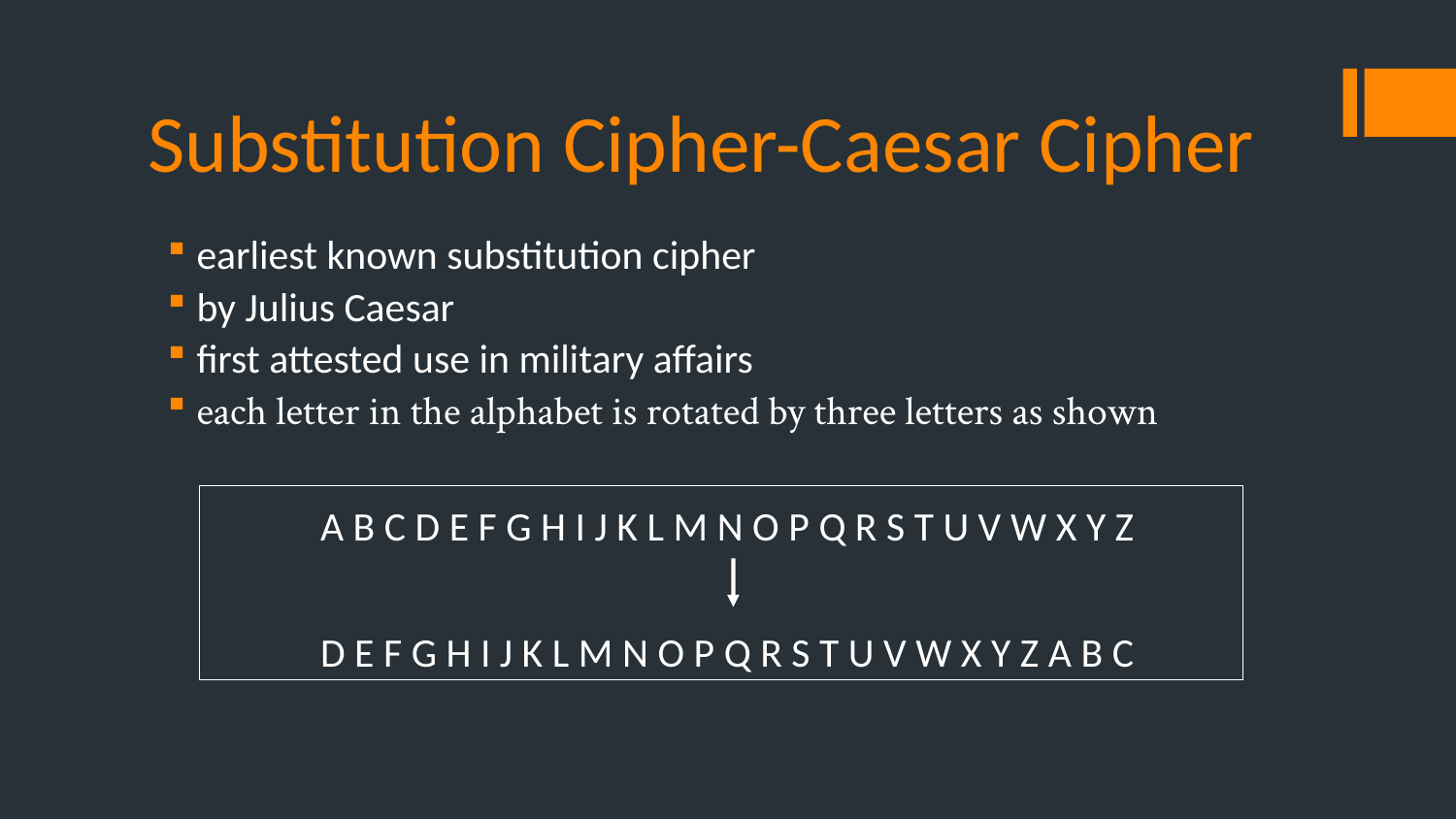

# Substitution Cipher-Caesar Cipher
earliest known substitution cipher
by Julius Caesar
first attested use in military affairs
each letter in the alphabet is rotated by three letters as shown

A B C D E F G H I J K L M N O P Q R S T U V W X Y Z

D E F G H I J K L M N O P Q R S T U V W X Y Z A B C